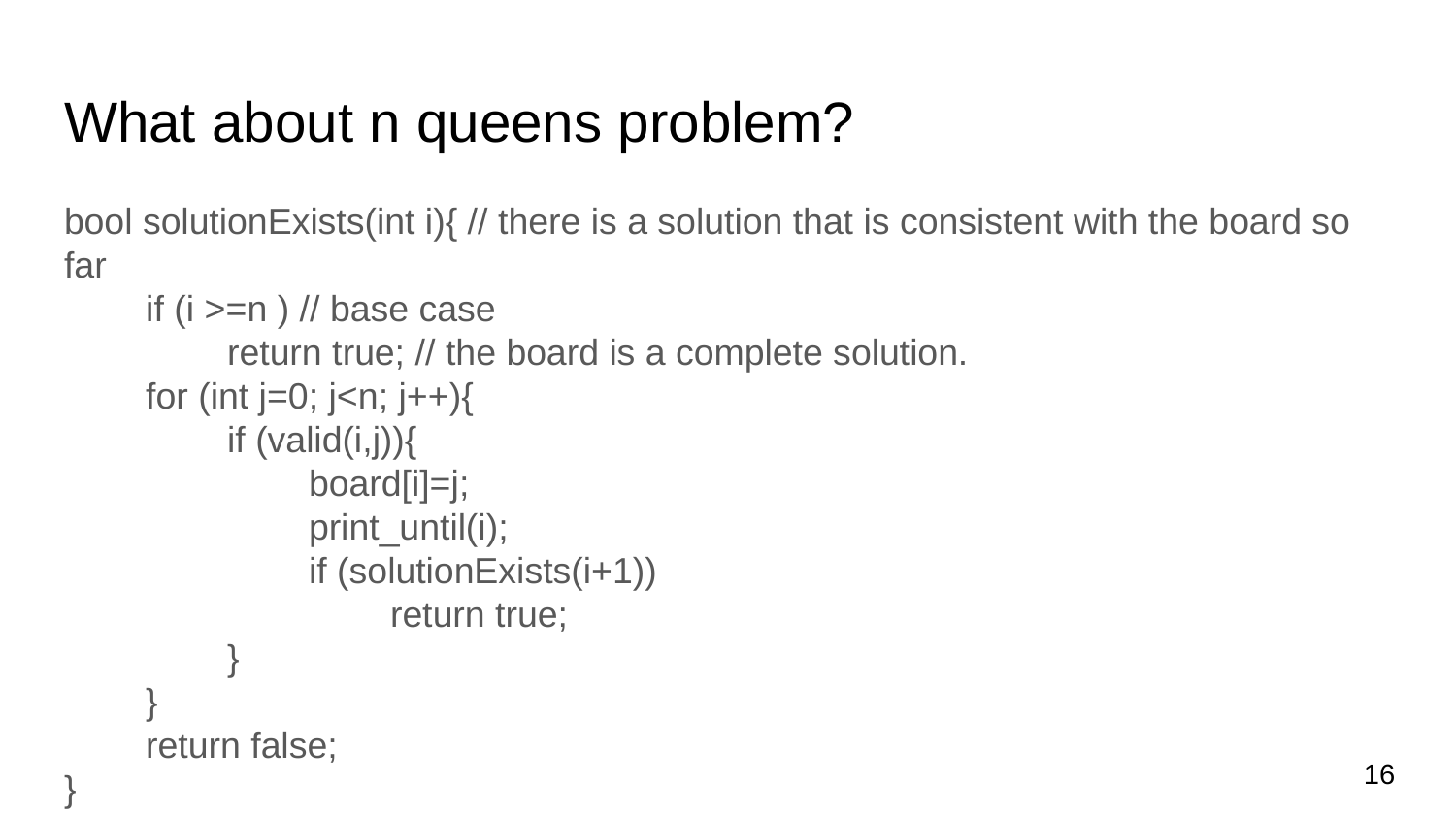

# What about n queens problem?
bool solutionExists(int i){ // there is a solution that is consistent with the board so far
        if (i >=n ) // base case
                return true; // the board is a complete solution.
        for (int j=0; j<n; j++){
                if (valid(i,j)){
                        board[i]=j;
                        print_until(i);
                        if (solutionExists(i+1))
                                return true;
                }
        }
        return false;
}

16